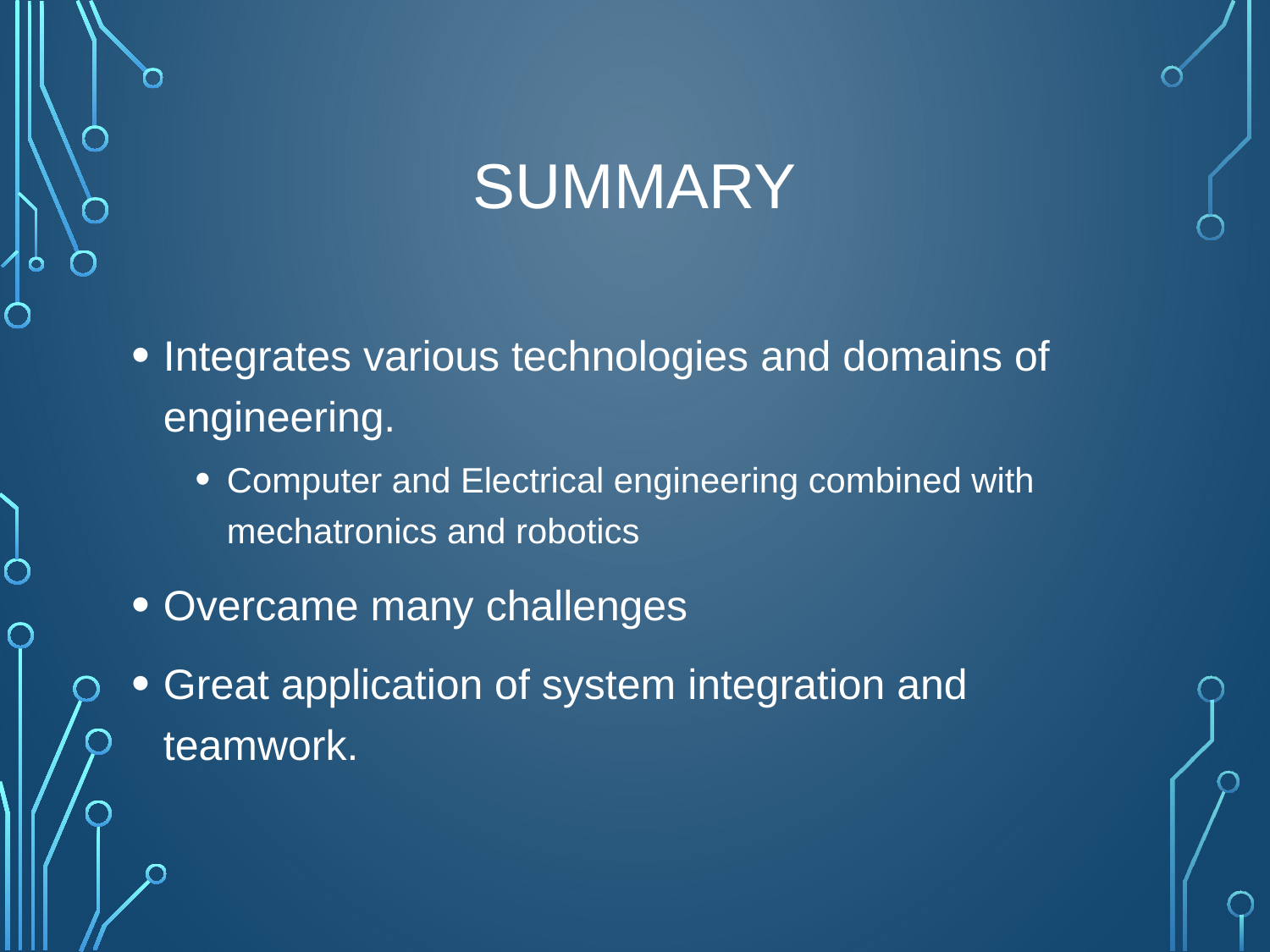

# Summary
Integrates various technologies and domains of engineering.
Computer and Electrical engineering combined with mechatronics and robotics
Overcame many challenges
Great application of system integration and teamwork.